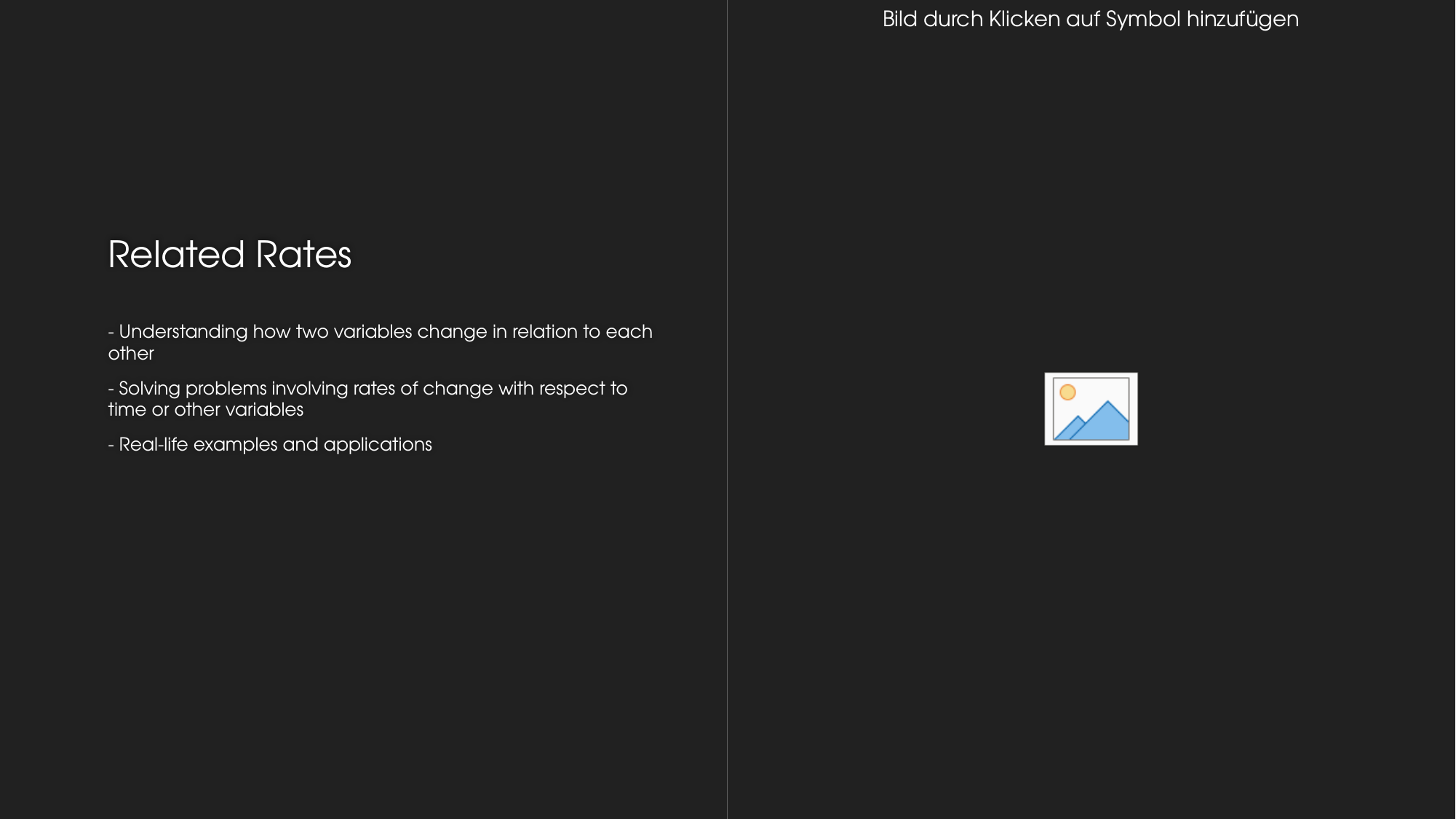

# Related Rates

- Understanding how two variables change in relation to each other
- Solving problems involving rates of change with respect to time or other variables
- Real-life examples and applications